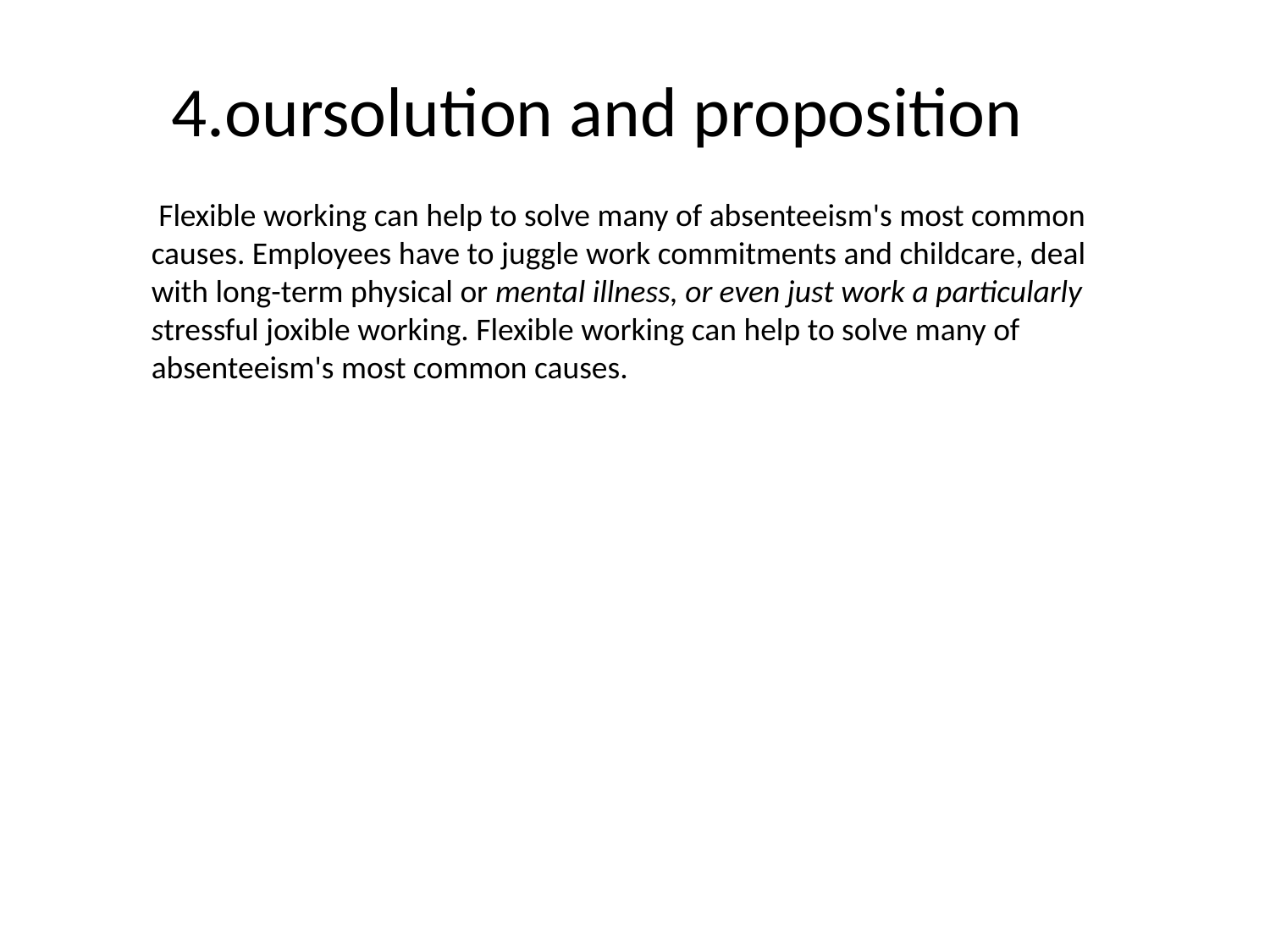

4.oursolution and proposition
 Flexible working can help to solve many of absenteeism's most common causes. Employees have to juggle work commitments and childcare, deal with long-term physical or mental illness, or even just work a particularly stressful joxible working. Flexible working can help to solve many of absenteeism's most common causes.